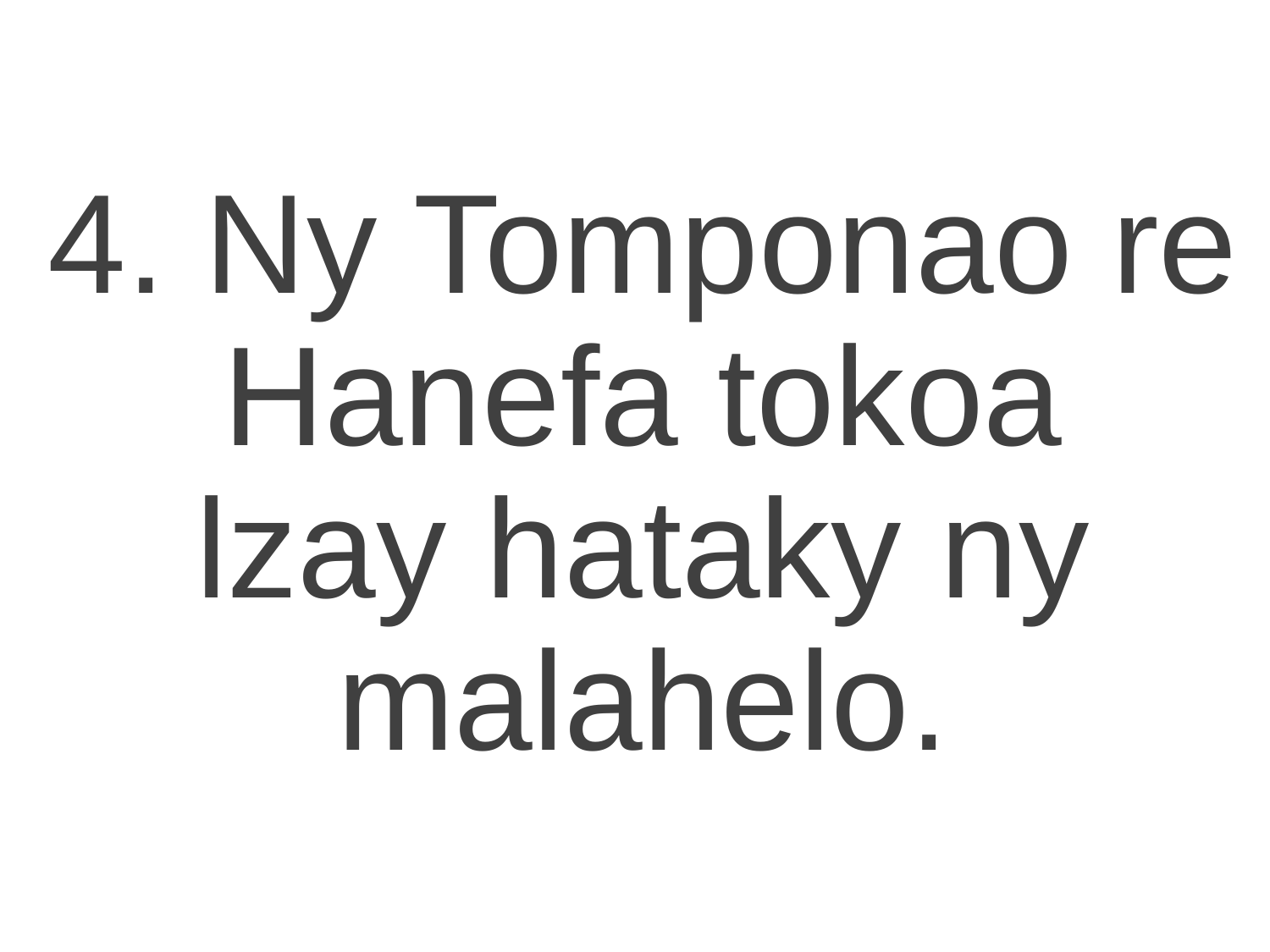

4. Ny Tomponao re
Hanefa tokoa
lzay hataky ny malahelo.